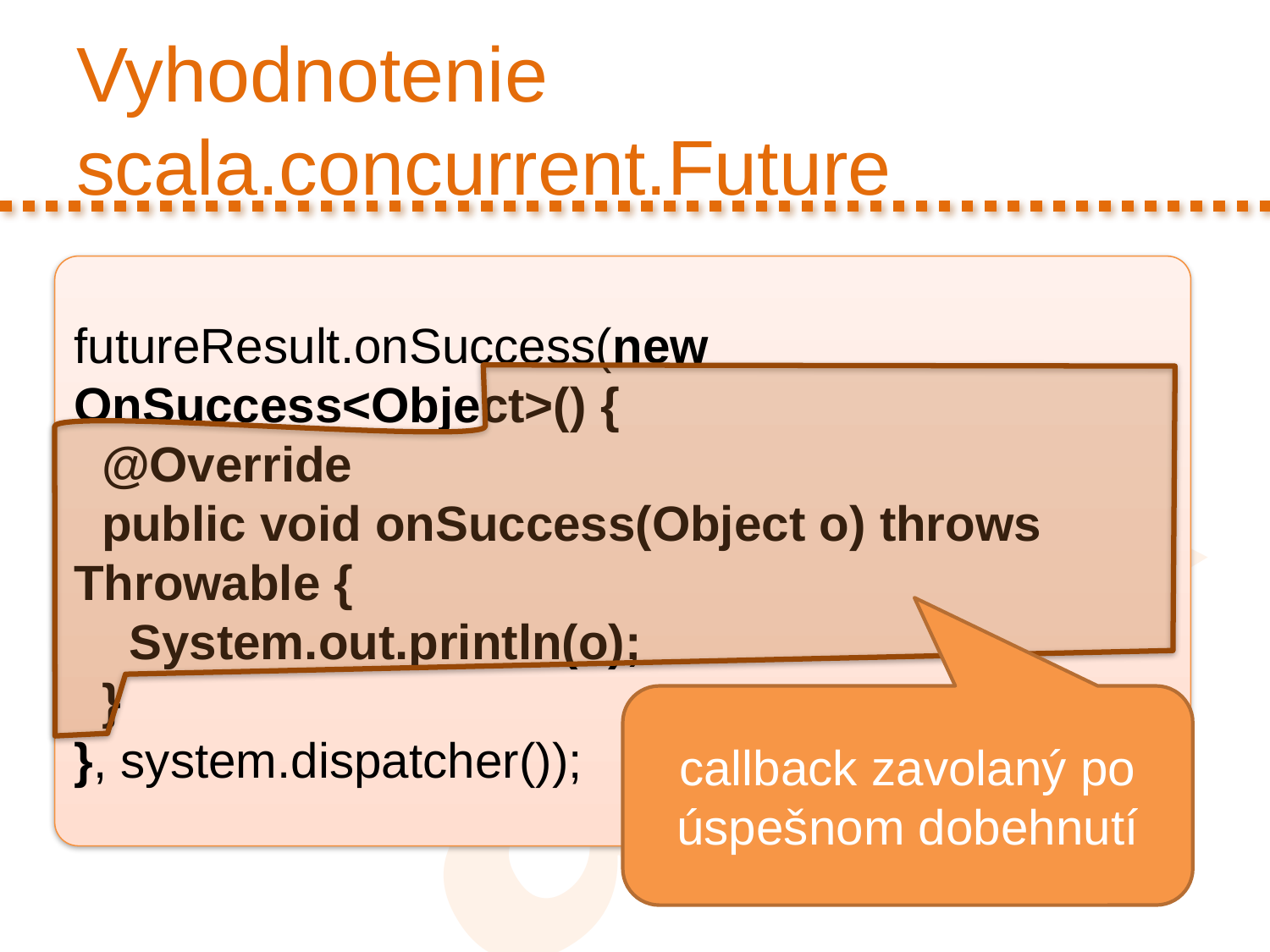

# Vyhodnotenie scala.concurrent.Future
futureResult.onSuccess(new OnSuccess<Object>() {
  @Override
  public void onSuccess(Object o) throws Throwable {
    System.out.println(o);
  }
}, system.dispatcher());

callback zavolaný po úspešnom dobehnutí